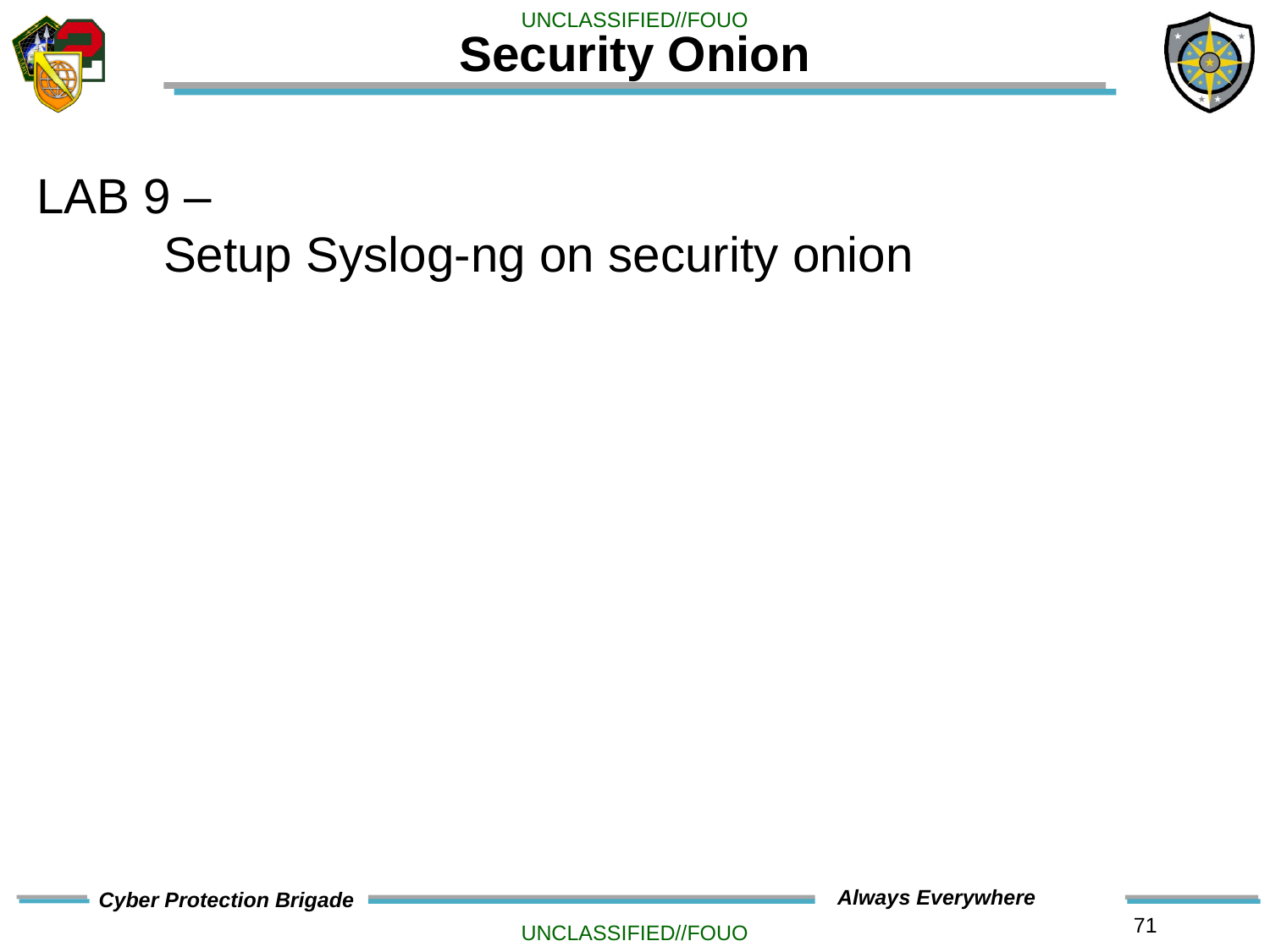

# Security Onion
LAB 9 –
	Setup Syslog-ng on security onion